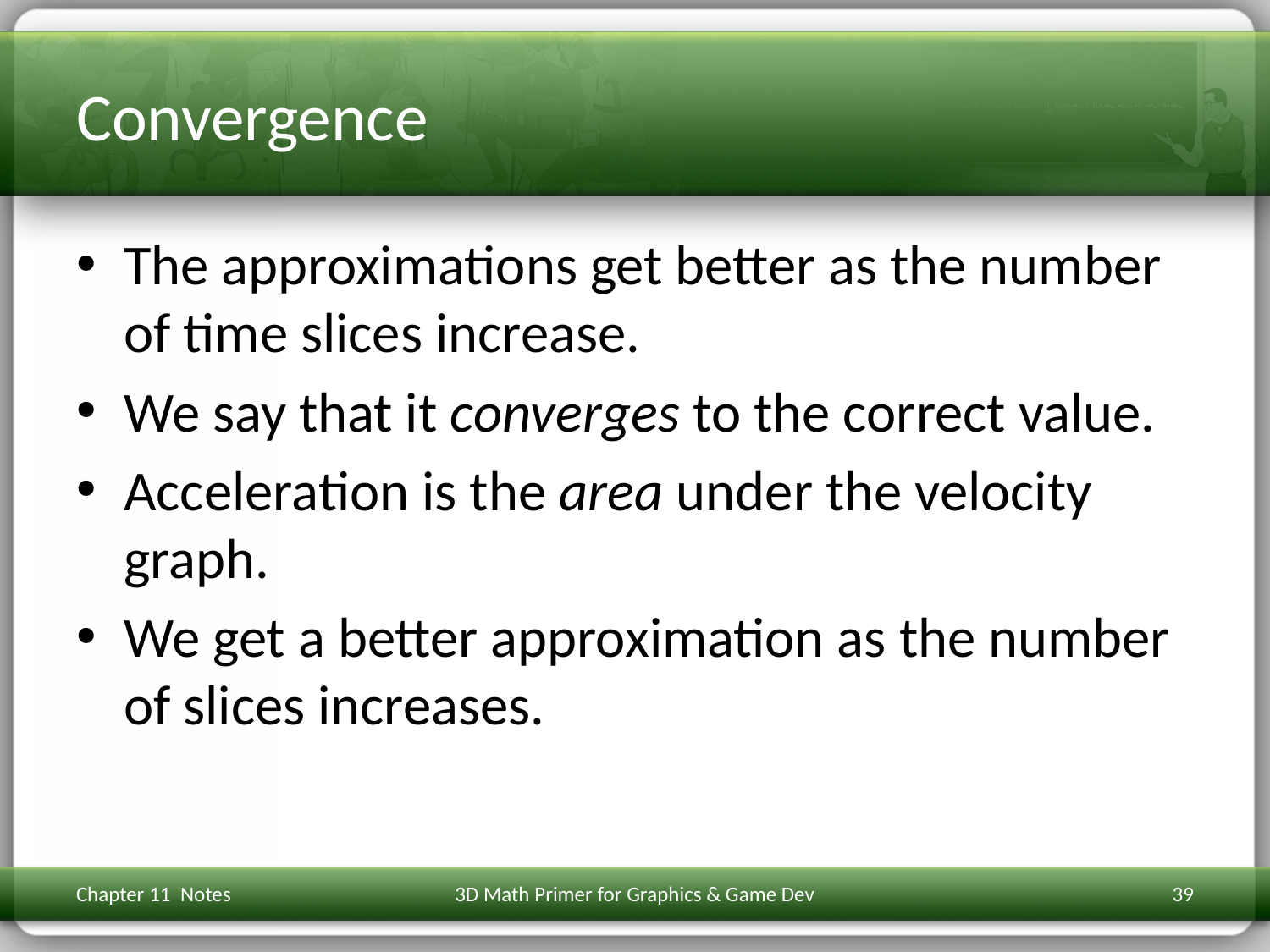

# Convergence
The approximations get better as the number of time slices increase.
We say that it converges to the correct value.
Acceleration is the area under the velocity graph.
We get a better approximation as the number of slices increases.
Chapter 11  Notes
3D Math Primer for Graphics & Game Dev
39